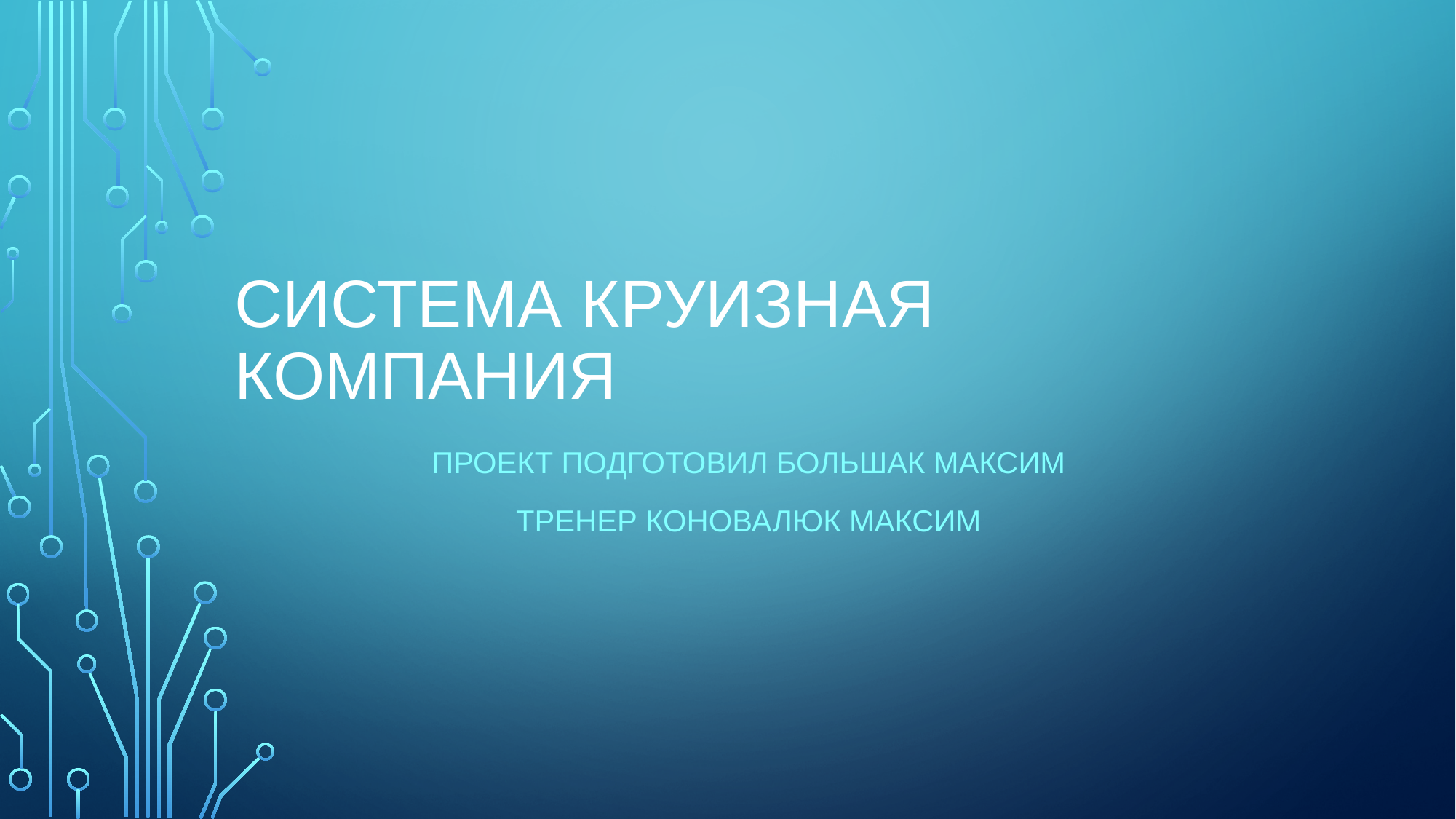

# Система круизная компания
Проект подготовил Большак максим
Тренер Коновалюк максим